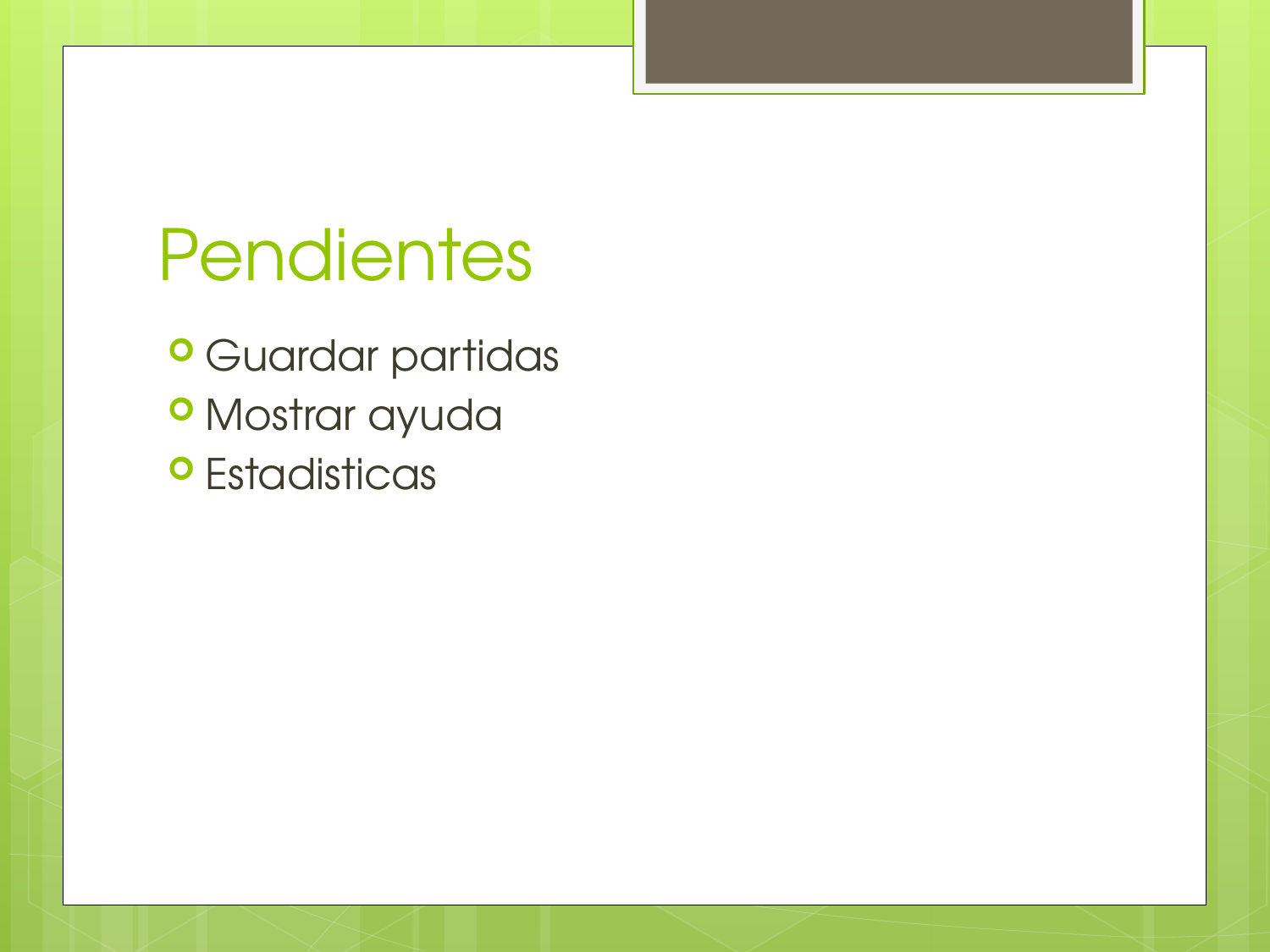

# Pendientes
Guardar partidas
Mostrar ayuda
Estadisticas